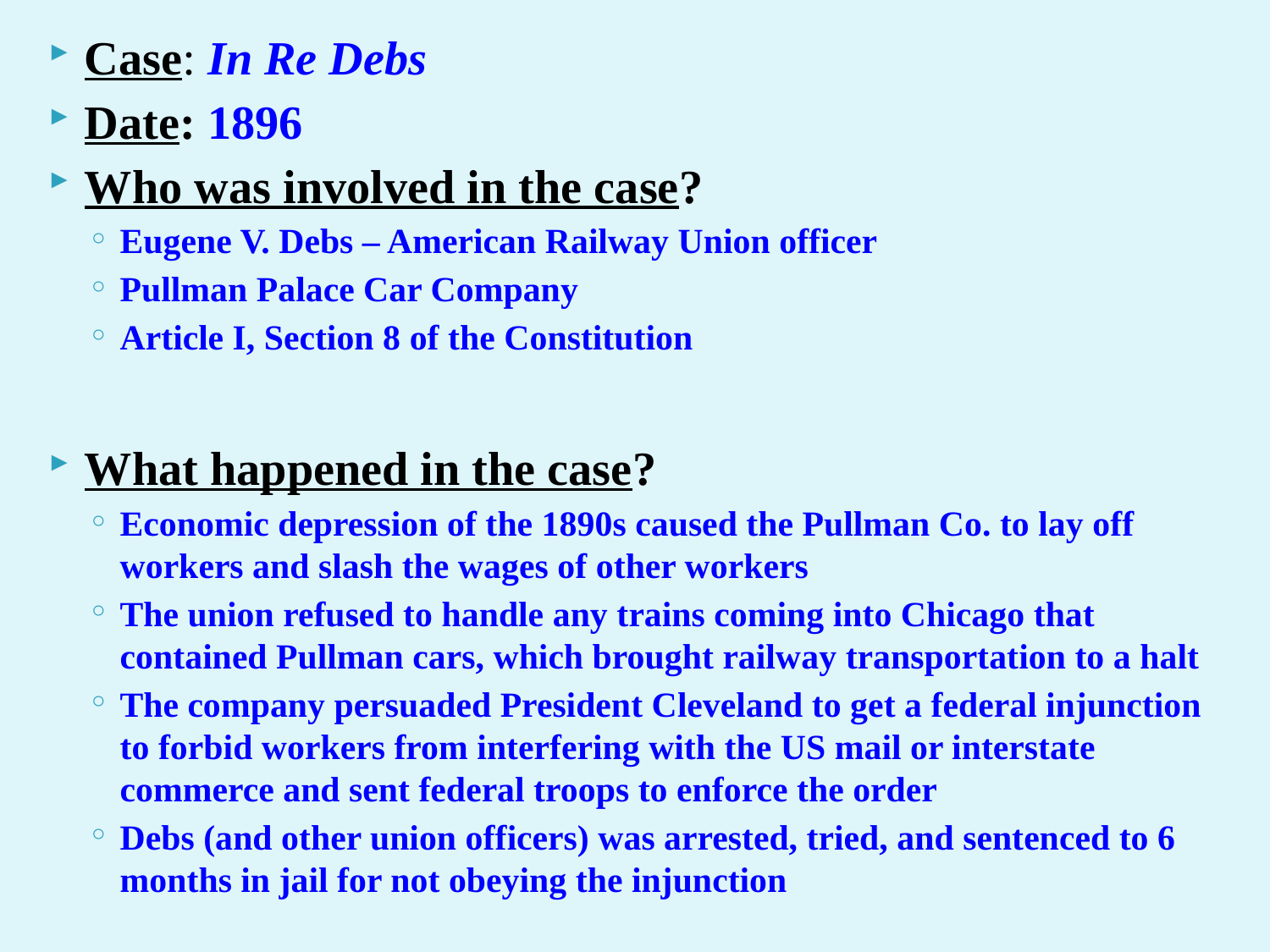

Case: In Re Debs
Date: 1896
Who was involved in the case?
Eugene V. Debs – American Railway Union officer
Pullman Palace Car Company
Article I, Section 8 of the Constitution

What happened in the case?
Economic depression of the 1890s caused the Pullman Co. to lay off workers and slash the wages of other workers
The union refused to handle any trains coming into Chicago that contained Pullman cars, which brought railway transportation to a halt
The company persuaded President Cleveland to get a federal injunction to forbid workers from interfering with the US mail or interstate commerce and sent federal troops to enforce the order
Debs (and other union officers) was arrested, tried, and sentenced to 6 months in jail for not obeying the injunction